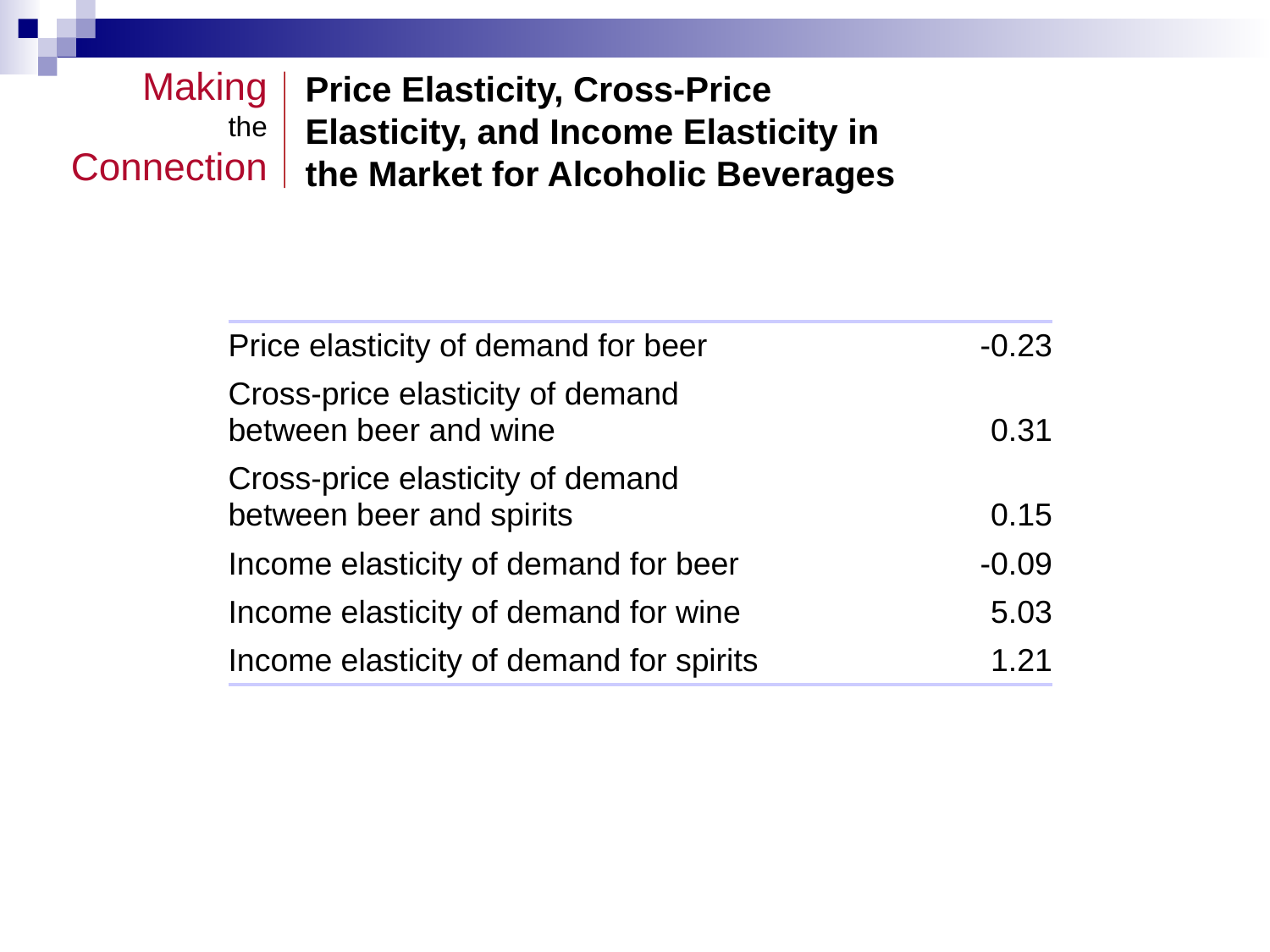

Making
the
Connection

Price Elasticity, Cross-Price Elasticity, and Income Elasticity in the Market for Alcoholic Beverages
| Price elasticity of demand for beer | -0.23 |
| --- | --- |
| Cross-price elasticity of demand between beer and wine | 0.31 |
| Cross-price elasticity of demand between beer and spirits | 0.15 |
| Income elasticity of demand for beer | -0.09 |
| Income elasticity of demand for wine | 5.03 |
| Income elasticity of demand for spirits | 1.21 |